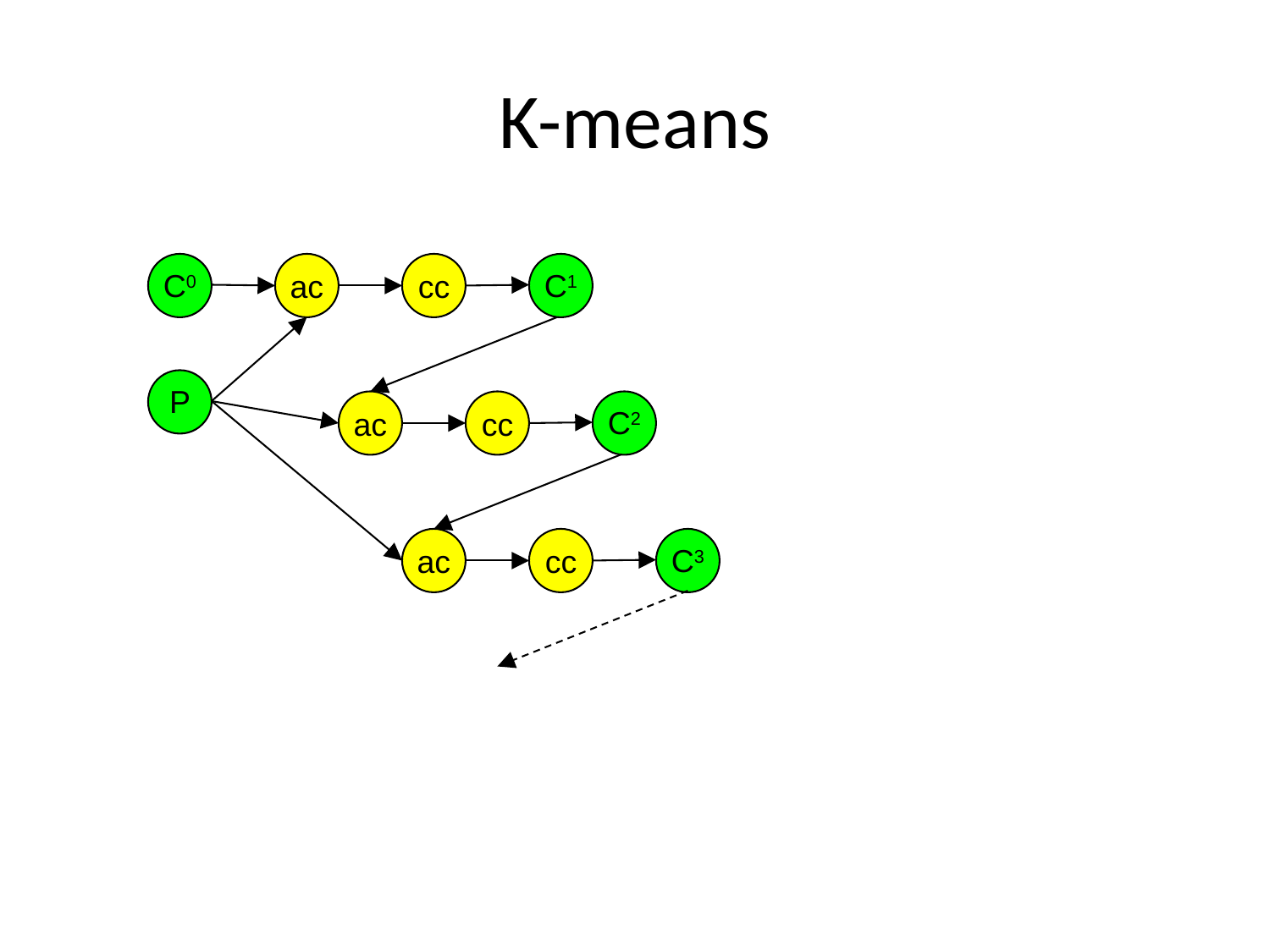

# K-means

C0

ac

cc

C1

P

ac

cc

C2

ac

cc

C3